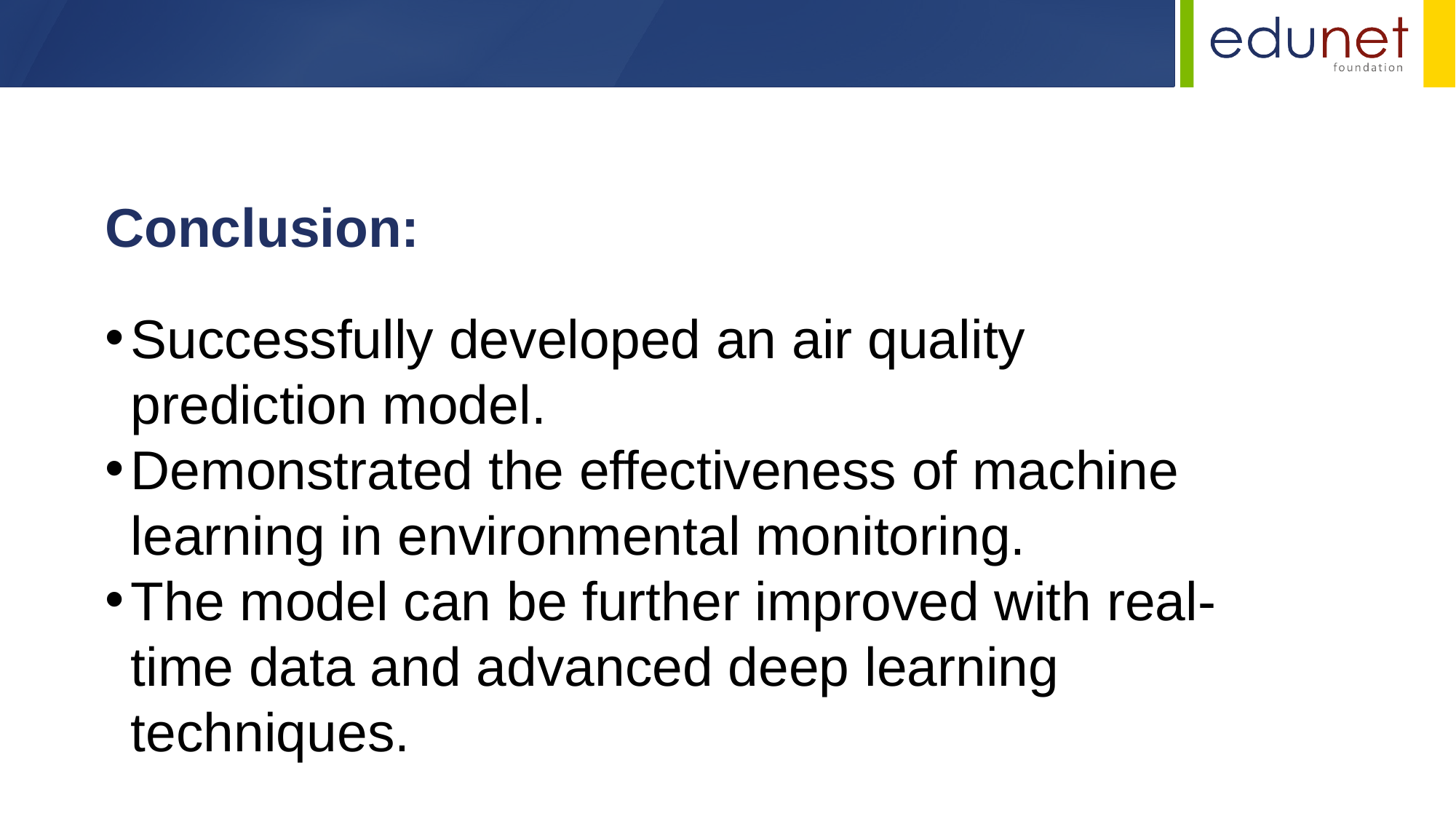

Conclusion:
Successfully developed an air quality prediction model.
Demonstrated the effectiveness of machine learning in environmental monitoring.
The model can be further improved with real-time data and advanced deep learning techniques.